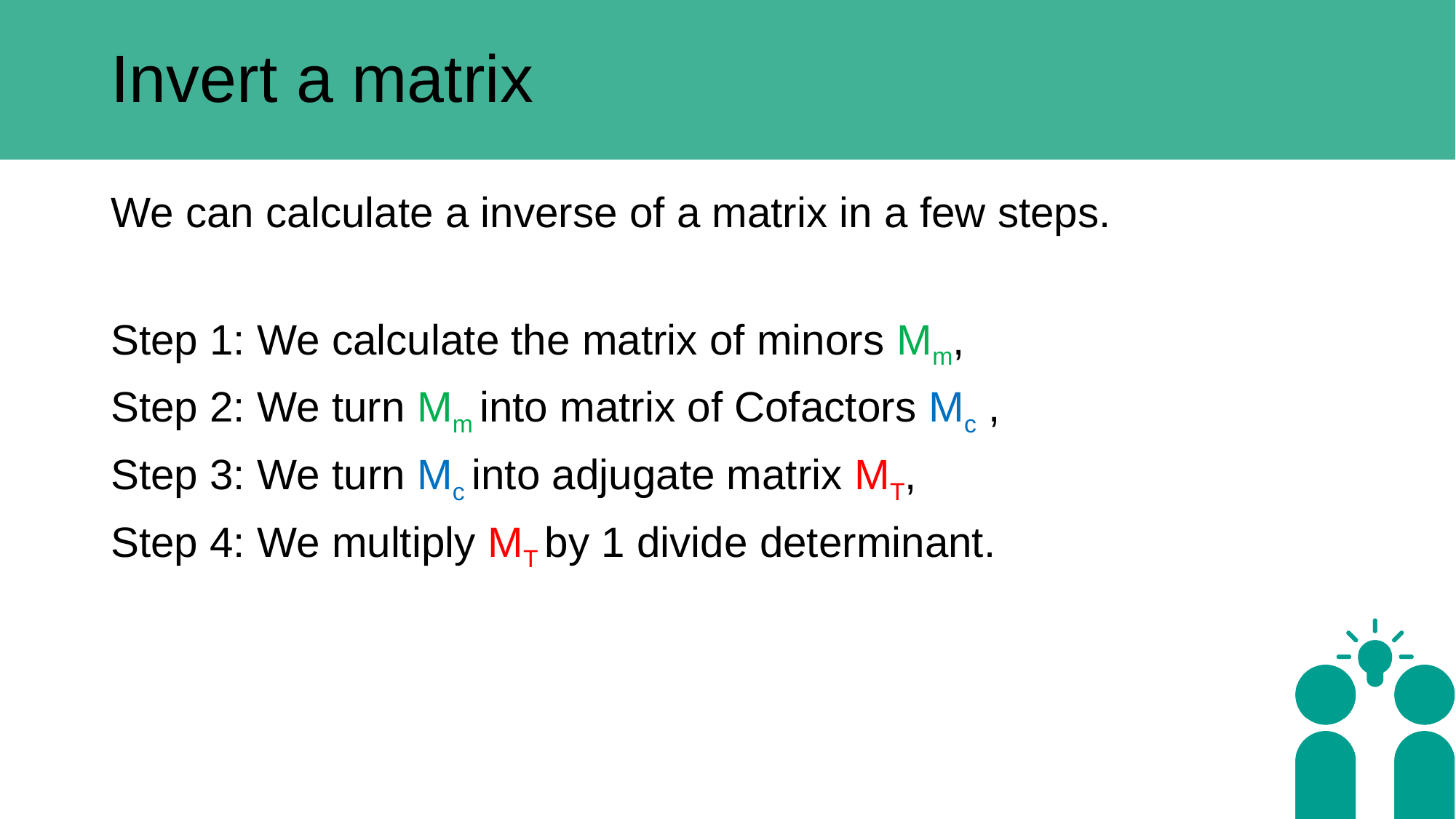

# Invert a matrix
We can calculate a inverse of a matrix in a few steps.

Step 1: We calculate the matrix of minors Mm,
Step 2: We turn Mm into matrix of Cofactors Mc ,
Step 3: We turn Mc into adjugate matrix MT,
Step 4: We multiply MT by 1 divide determinant.